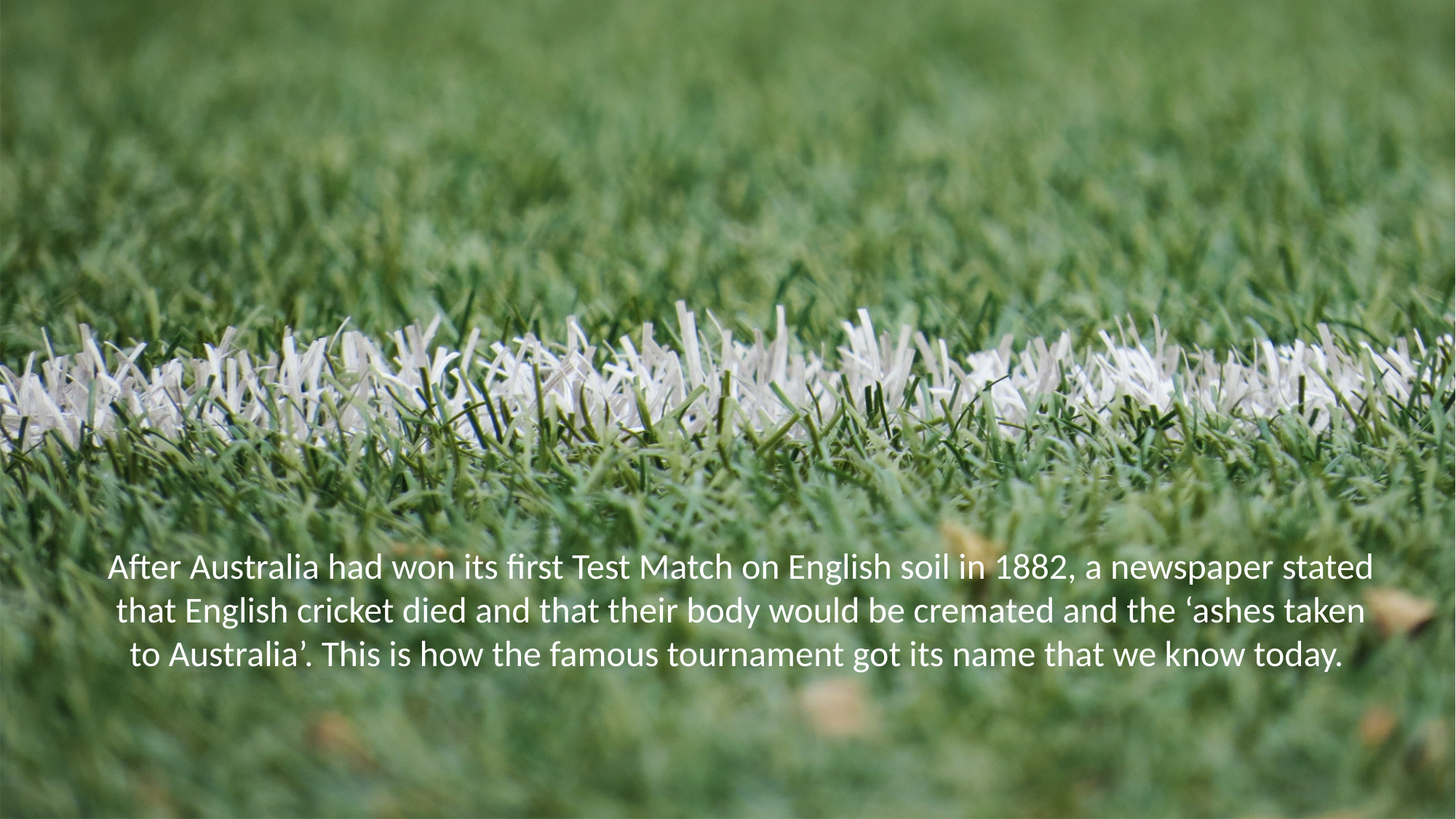

After Australia had won its first Test Match on English soil in 1882, a newspaper stated that English cricket died and that their body would be cremated and the ‘ashes taken to Australia’. This is how the famous tournament got its name that we know today.